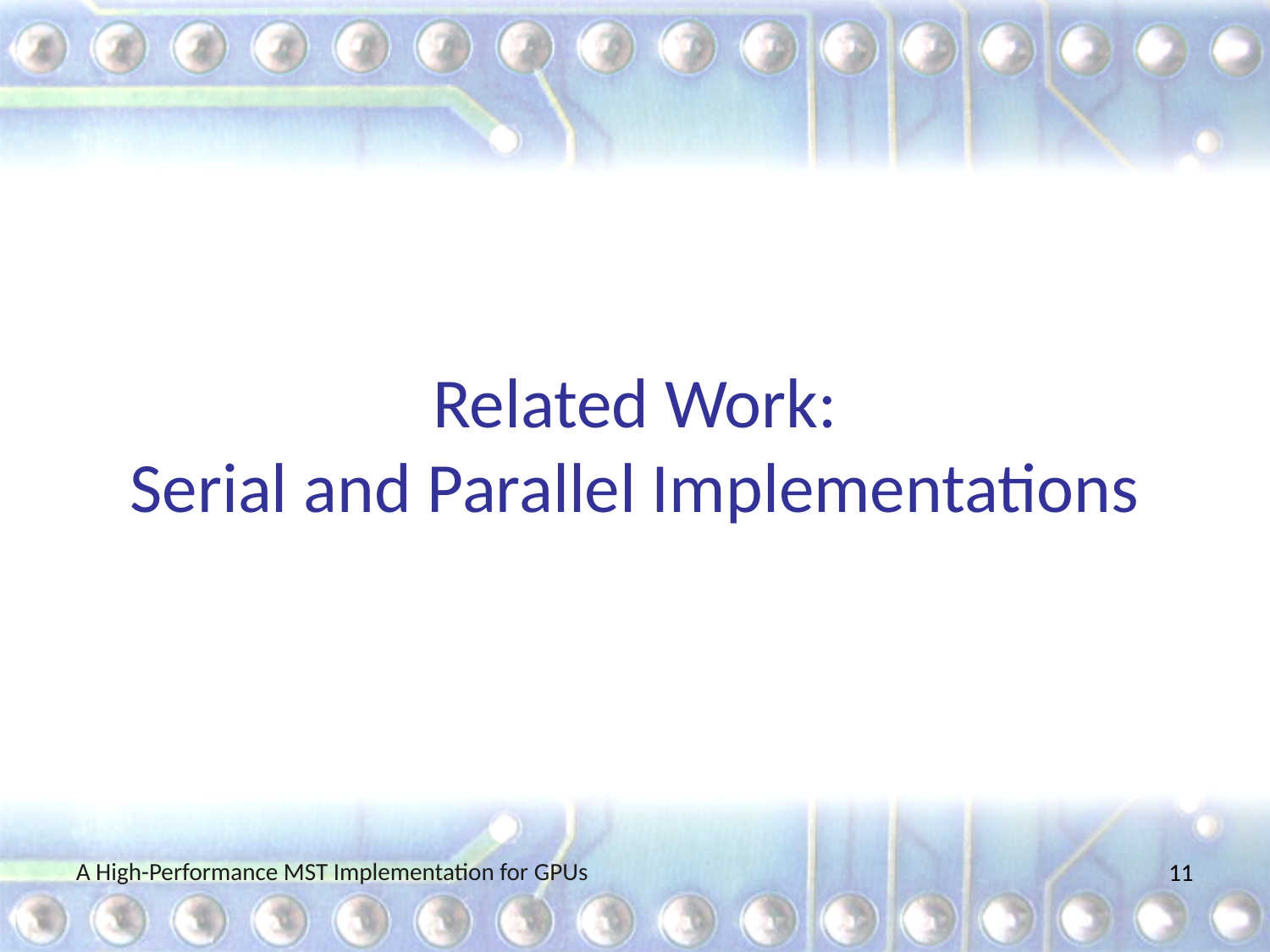

# Related Work: Serial and Parallel Implementations
A High-Performance MST Implementation for GPUs
11